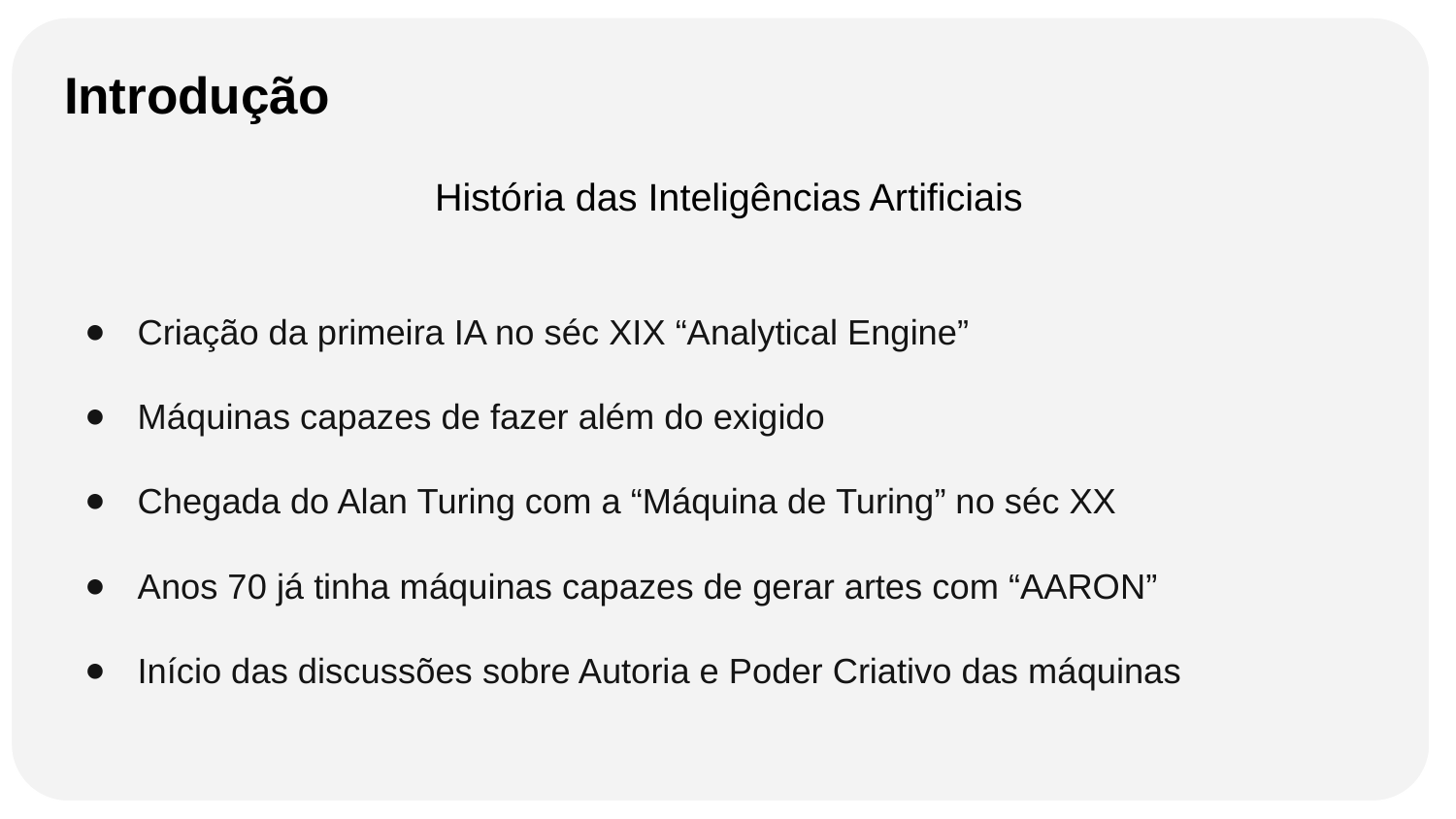

# Introdução

História das Inteligências Artificiais
Criação da primeira IA no séc XIX “Analytical Engine”
Máquinas capazes de fazer além do exigido
Chegada do Alan Turing com a “Máquina de Turing” no séc XX
Anos 70 já tinha máquinas capazes de gerar artes com “AARON”
Início das discussões sobre Autoria e Poder Criativo das máquinas